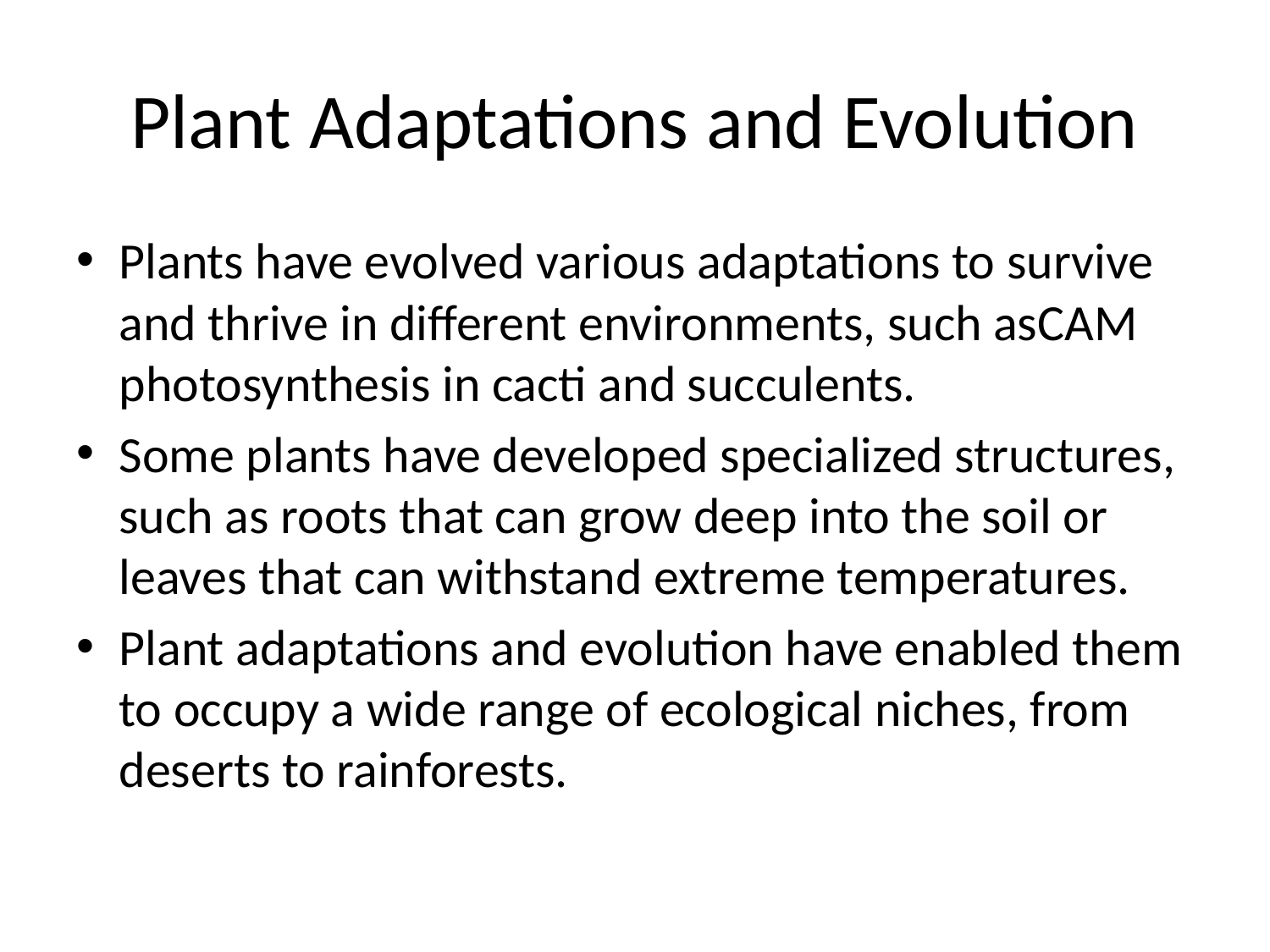

# Plant Adaptations and Evolution
Plants have evolved various adaptations to survive and thrive in different environments, such asCAM photosynthesis in cacti and succulents.
Some plants have developed specialized structures, such as roots that can grow deep into the soil or leaves that can withstand extreme temperatures.
Plant adaptations and evolution have enabled them to occupy a wide range of ecological niches, from deserts to rainforests.